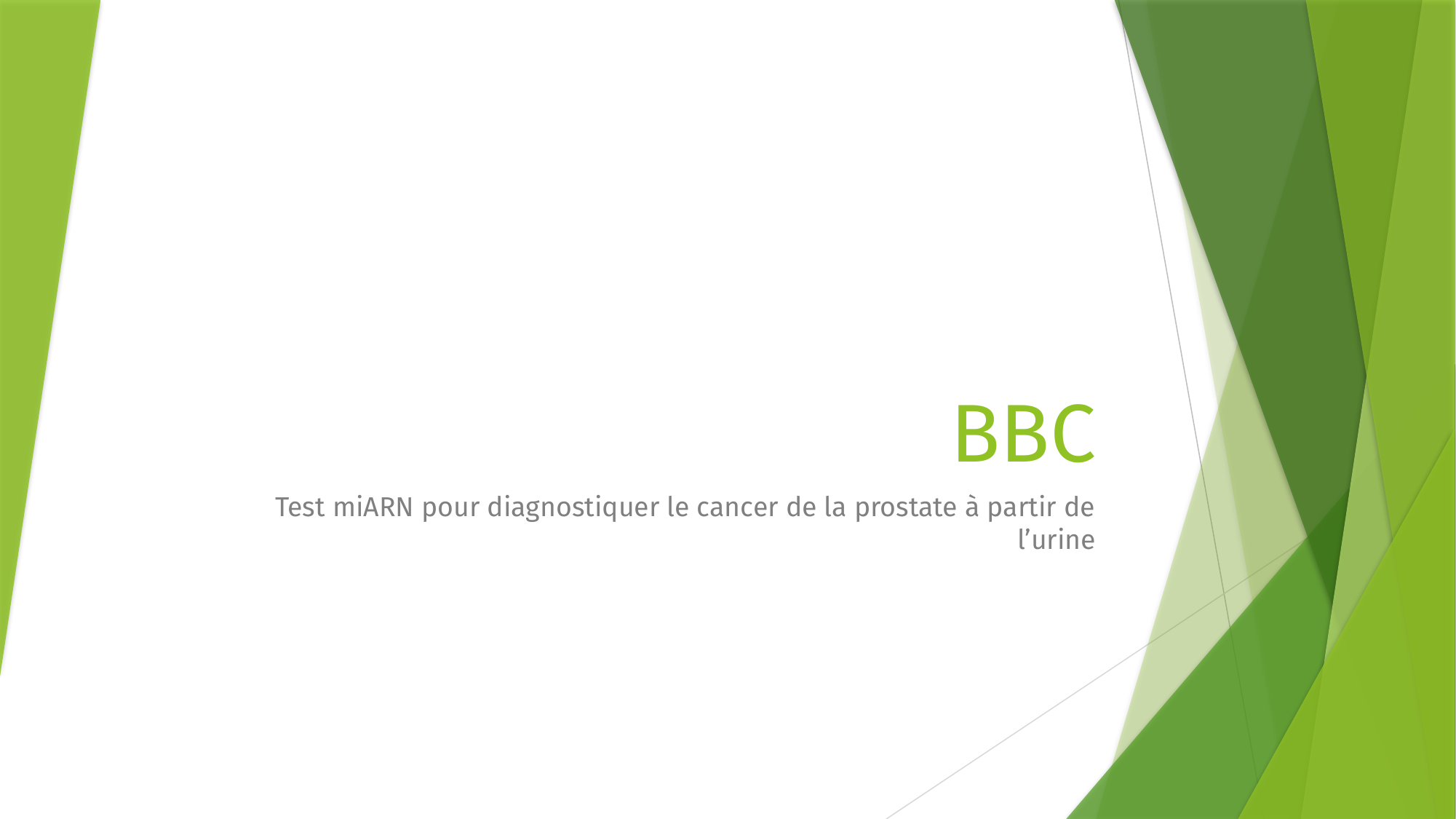

# BBC
Test miARN pour diagnostiquer le cancer de la prostate à partir de l’urine